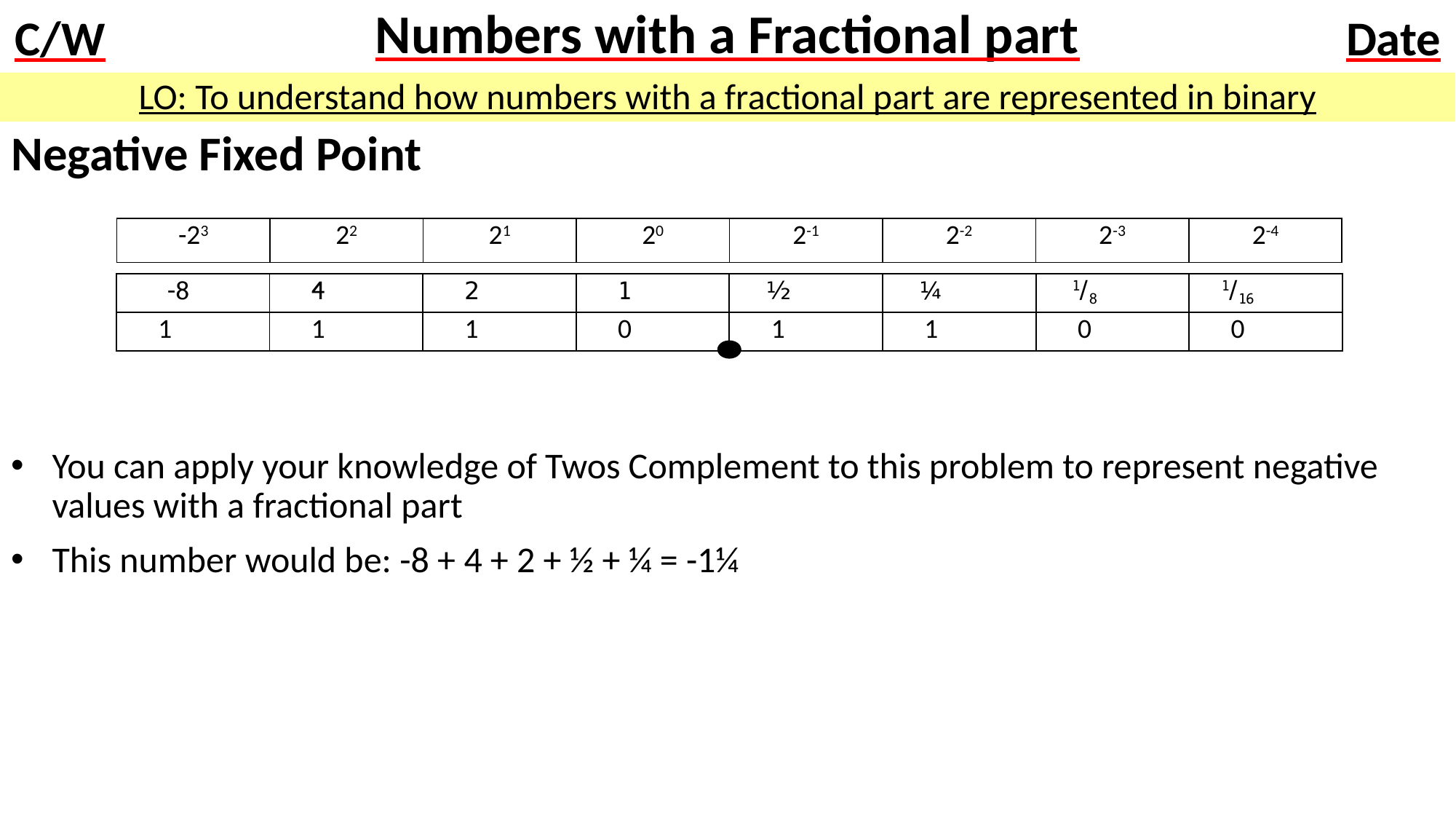

# Numbers with a Fractional part
LO: To understand how numbers with a fractional part are represented in binary
Negative Fixed Point

You can apply your knowledge of Twos Complement to this problem to represent negative values with a fractional part
This number would be: -8 + 4 + 2 + ½ + ¼ = -1¼

| -23 | 22 | 21 | 20 | 2-1 | 2-2 | 2-3 | 2-4 |
| --- | --- | --- | --- | --- | --- | --- | --- |
| -8 | 4 | 2 | 1 | ½ | ¼ | 1/8 | 1/16 |
| --- | --- | --- | --- | --- | --- | --- | --- |
| 1 | 1 | 1 | 0 | 1 | 1 | 0 | 0 |